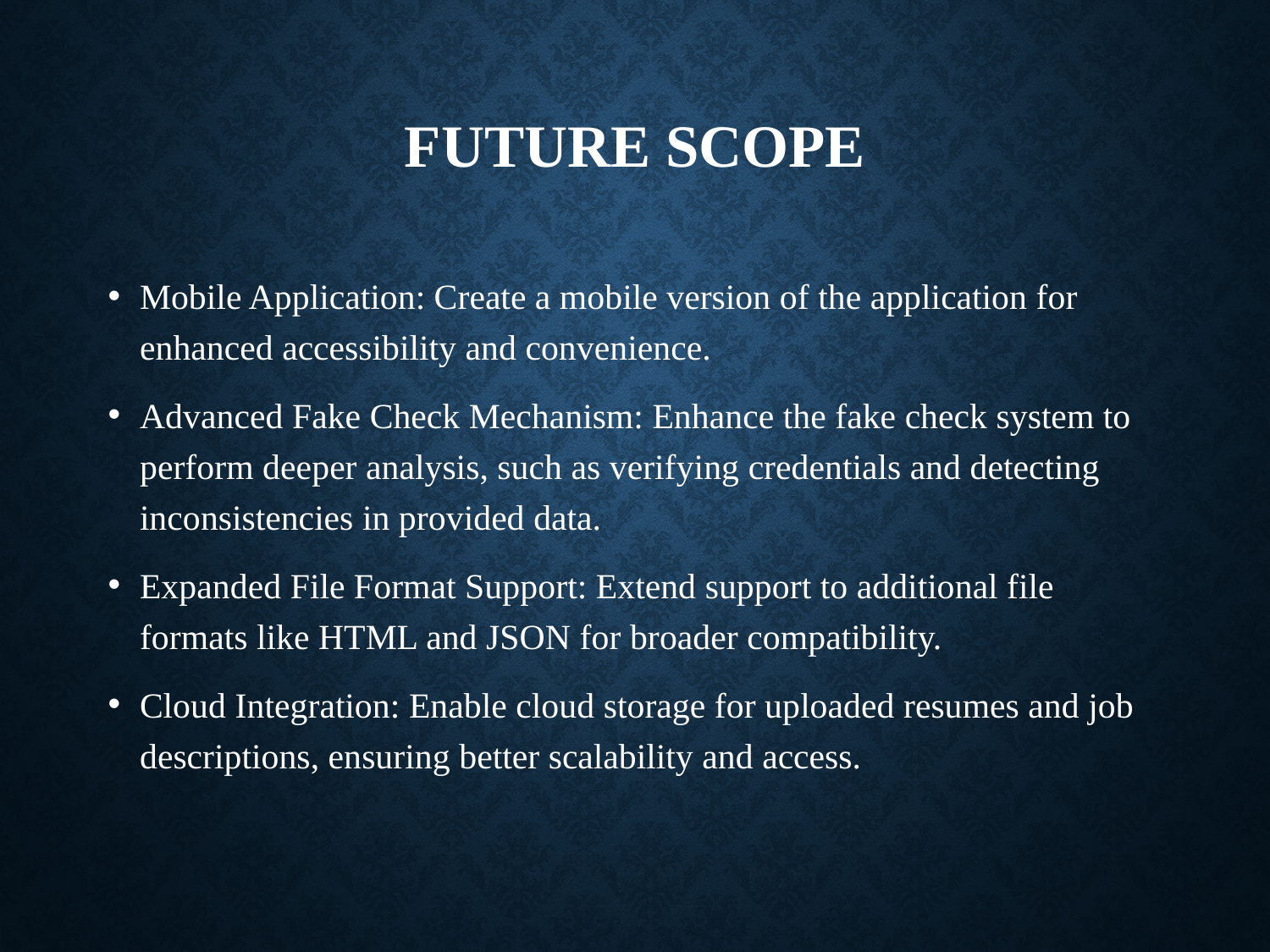

# FUTURE SCOPE
Mobile Application: Create a mobile version of the application for enhanced accessibility and convenience.
Advanced Fake Check Mechanism: Enhance the fake check system to perform deeper analysis, such as verifying credentials and detecting inconsistencies in provided data.
Expanded File Format Support: Extend support to additional file formats like HTML and JSON for broader compatibility.
Cloud Integration: Enable cloud storage for uploaded resumes and job descriptions, ensuring better scalability and access.